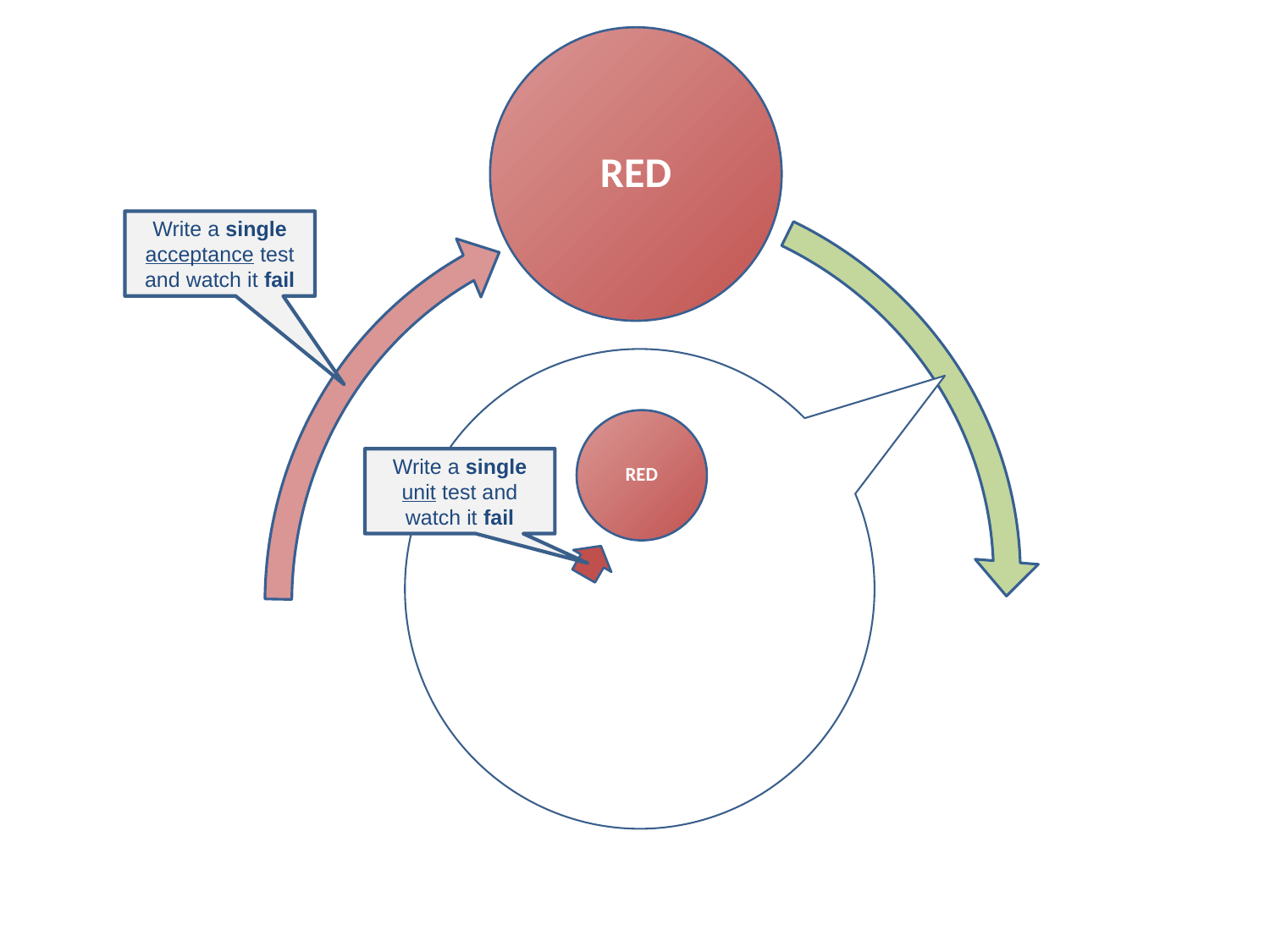

RED

Write a single acceptance test and watch it fail

RED

Write a single unit test and watch it fail